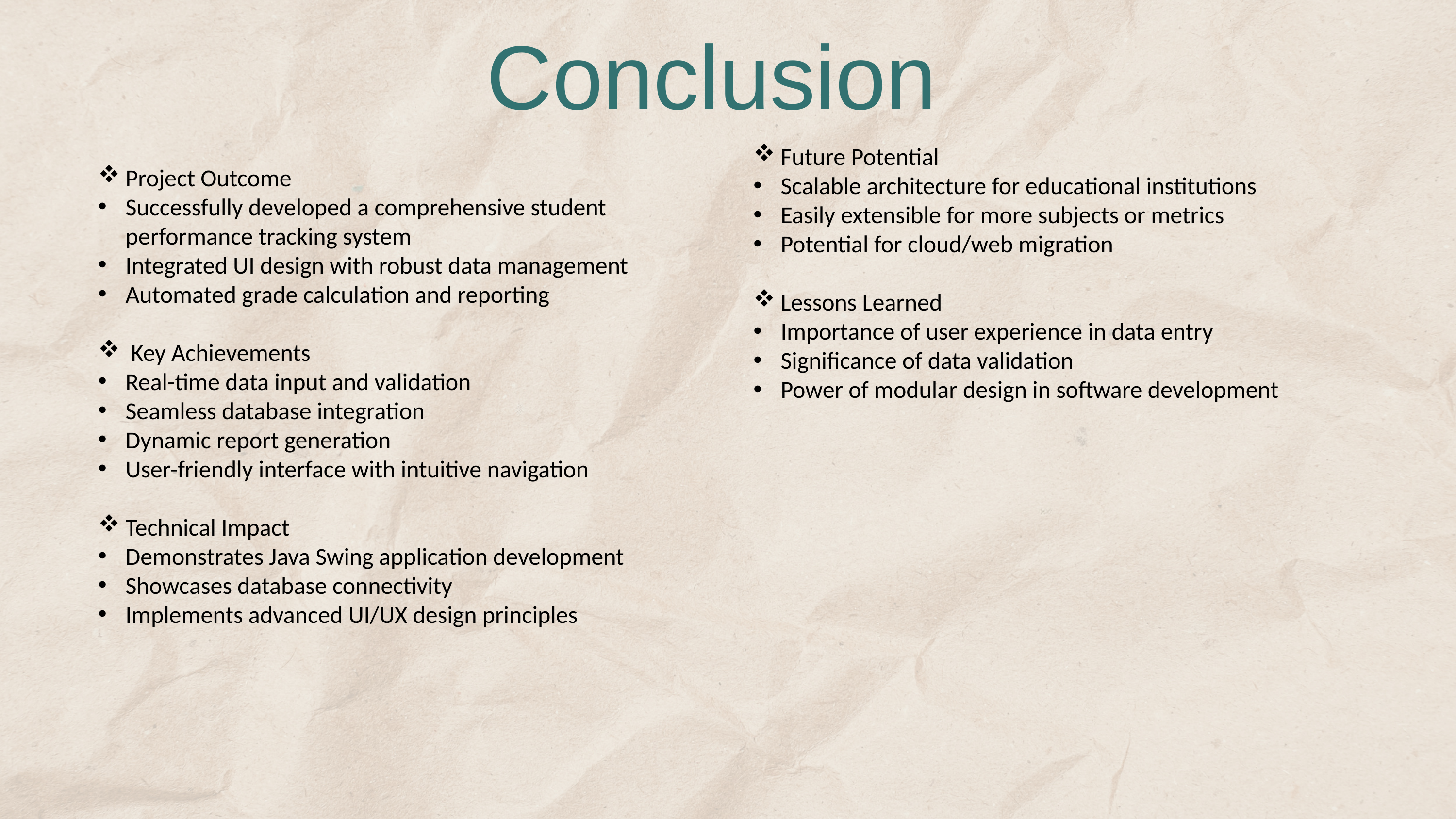

Conclusion

Project Outcome
Successfully developed a comprehensive student performance tracking system
Integrated UI design with robust data management
Automated grade calculation and reporting

 Key Achievements
Real-time data input and validation
Seamless database integration
Dynamic report generation
User-friendly interface with intuitive navigation

Technical Impact
Demonstrates Java Swing application development
Showcases database connectivity
Implements advanced UI/UX design principles
Future Potential
Scalable architecture for educational institutions
Easily extensible for more subjects or metrics
Potential for cloud/web migration

Lessons Learned
Importance of user experience in data entry
Significance of data validation
Power of modular design in software development